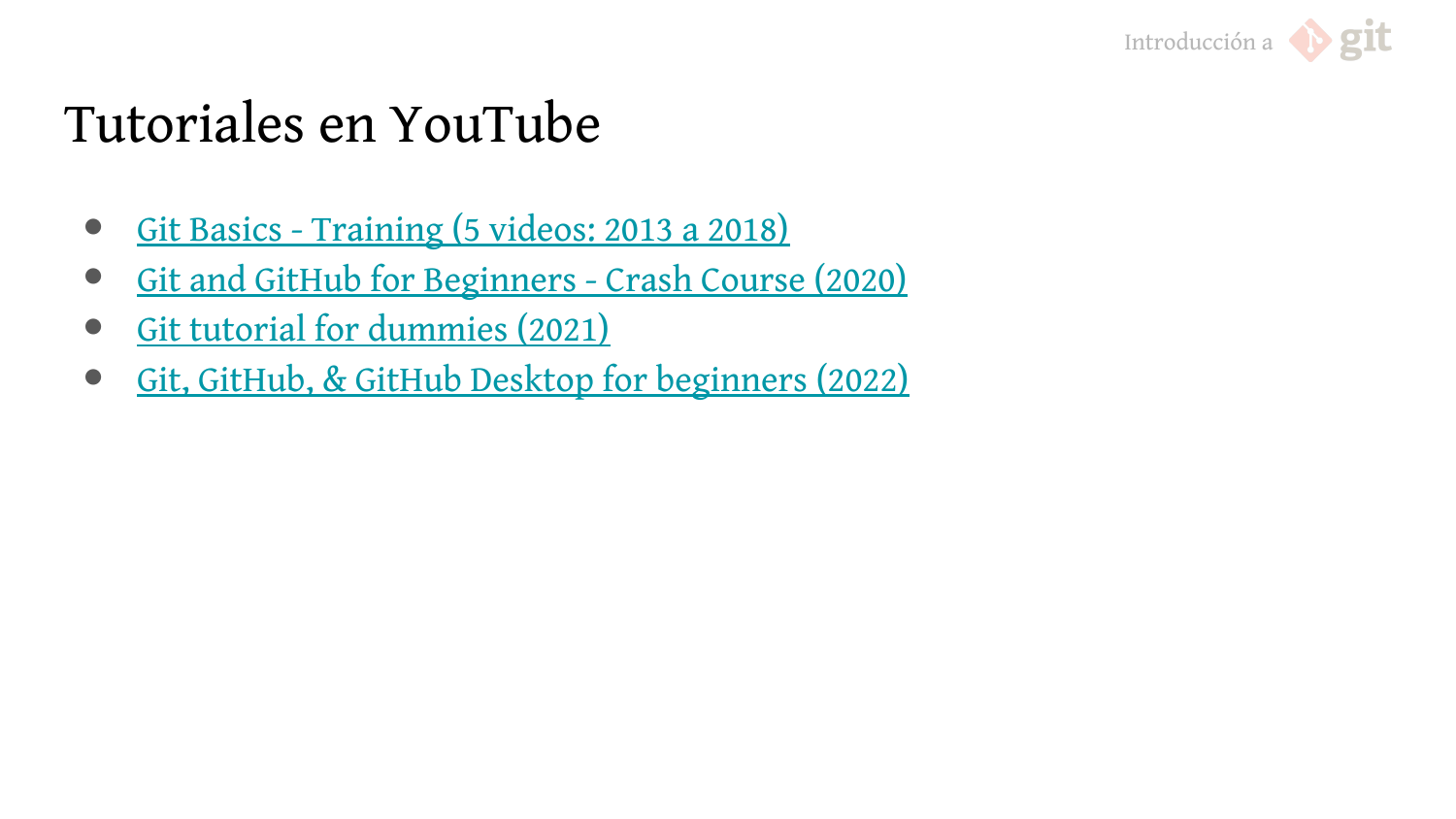

# Tutoriales en YouTube
Git Basics - Training (5 videos: 2013 a 2018)
Git and GitHub for Beginners - Crash Course (2020)
Git tutorial for dummies (2021)
Git, GitHub, & GitHub Desktop for beginners (2022)